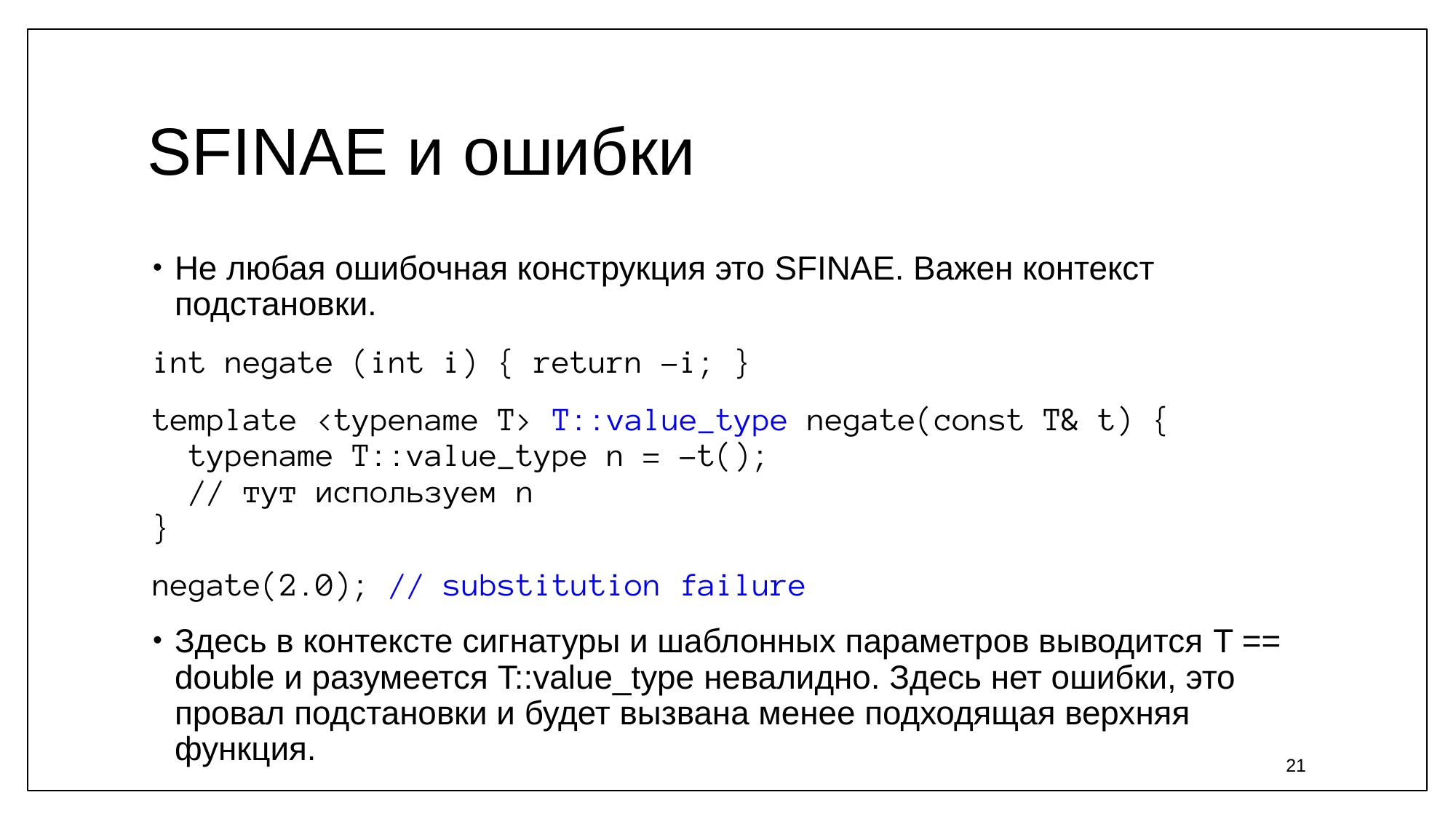

# SFINAE и ошибки
Не любая ошибочная конструкция это SFINAE. Важен контекст подстановки.
int negate (int i) { return -i; }
template <typename T> T::value_type negate(const T& t) {
  typename T::value_type n = -t();
  // тут используем n
}
negate(2.0); // substitution failure
Здесь в контексте сигнатуры и шаблонных параметров выводится T == double и разумеется T::value_type невалидно. Здесь нет ошибки, это провал подстановки и будет вызвана менее подходящая верхняя функция.
21